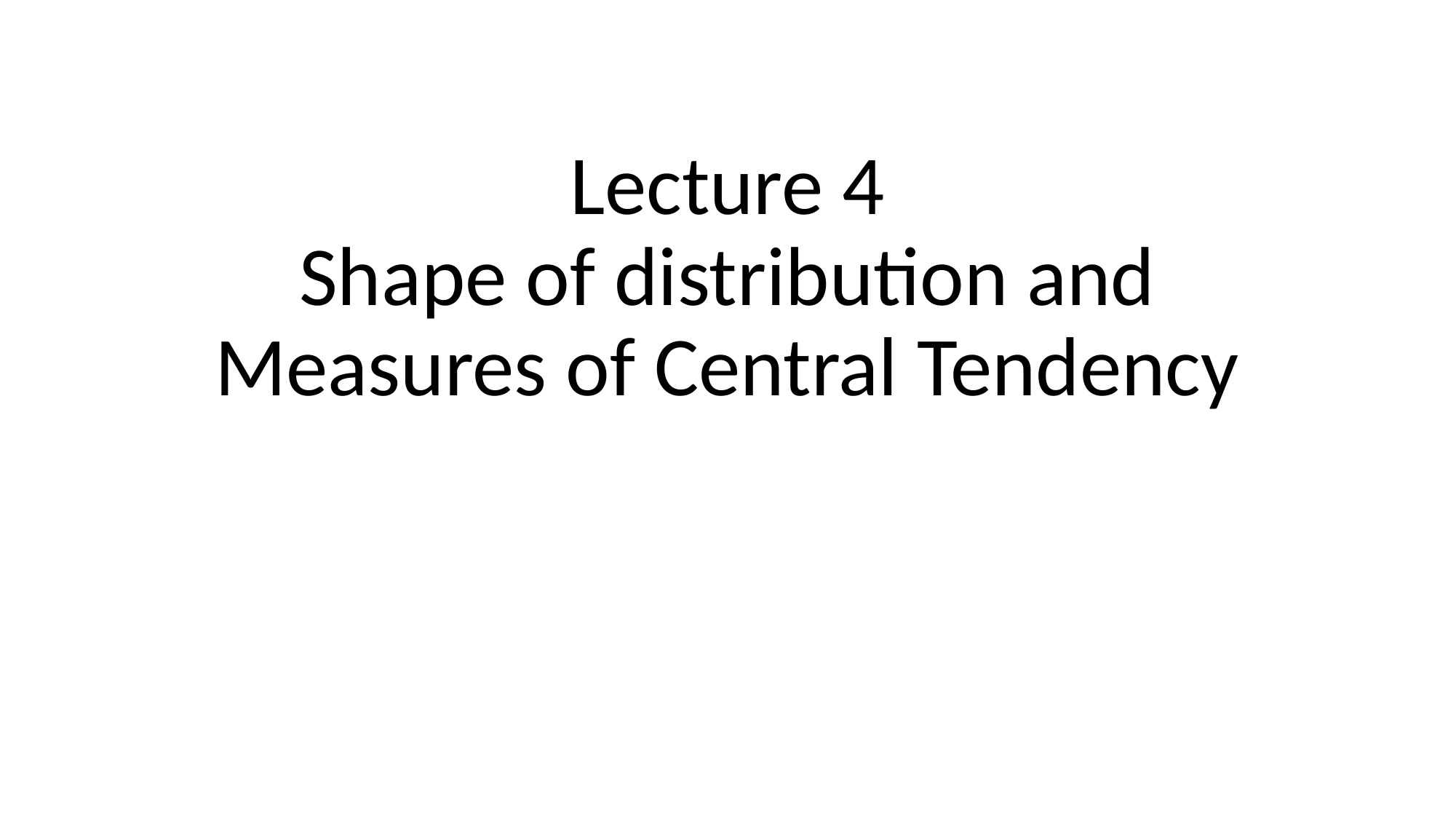

# Lecture 4 Shape of distribution and Measures of Central Tendency